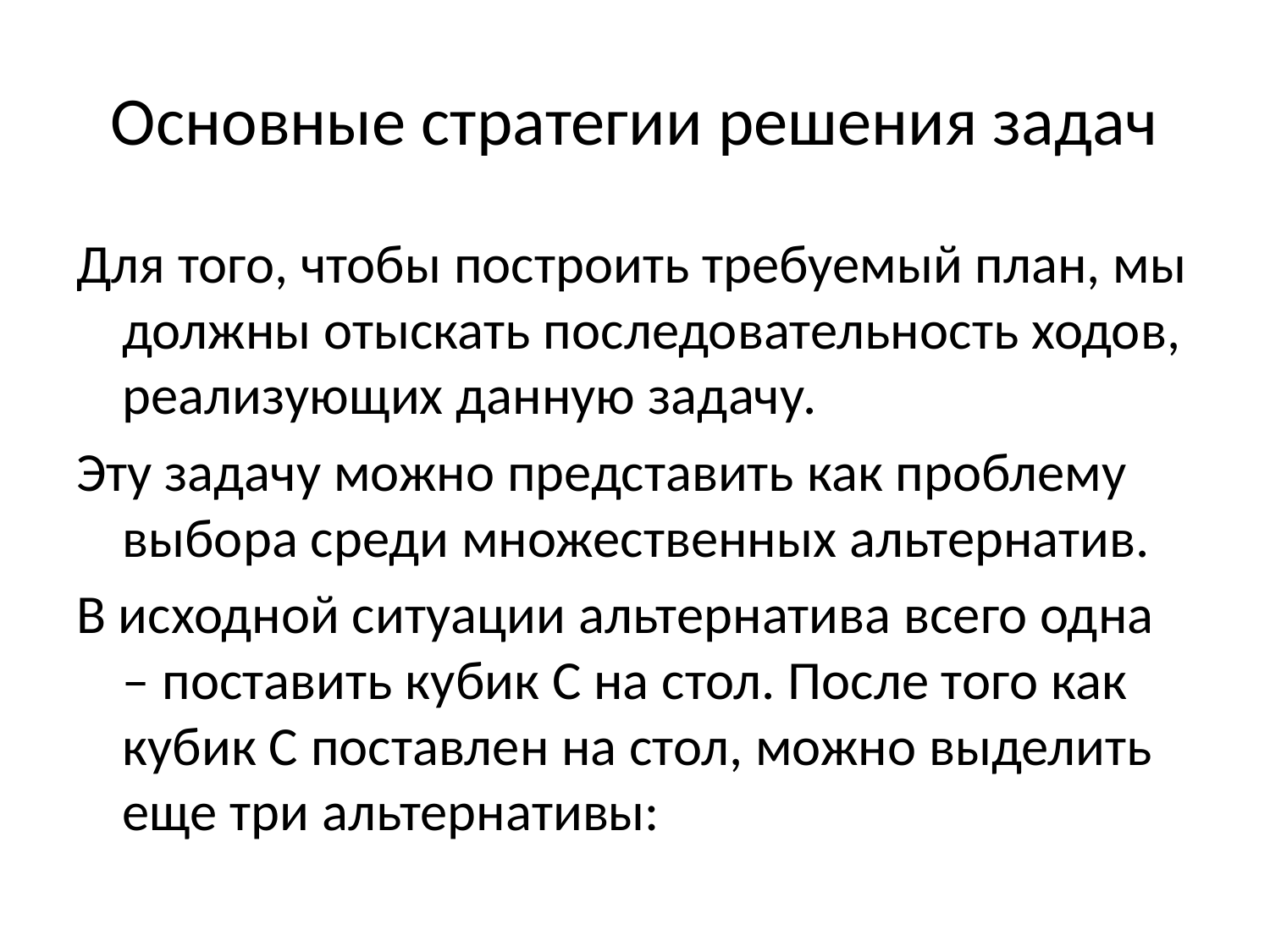

# Основные стратегии решения задач
Для того, чтобы построить требуемый план, мы должны отыскать последовательность ходов, реализующих данную задачу.
Эту задачу можно представить как проблему выбора среди множественных альтернатив.
В исходной ситуации альтернатива всего одна – поставить кубик С на стол. После того как кубик С поставлен на стол, можно выделить еще три альтернативы: